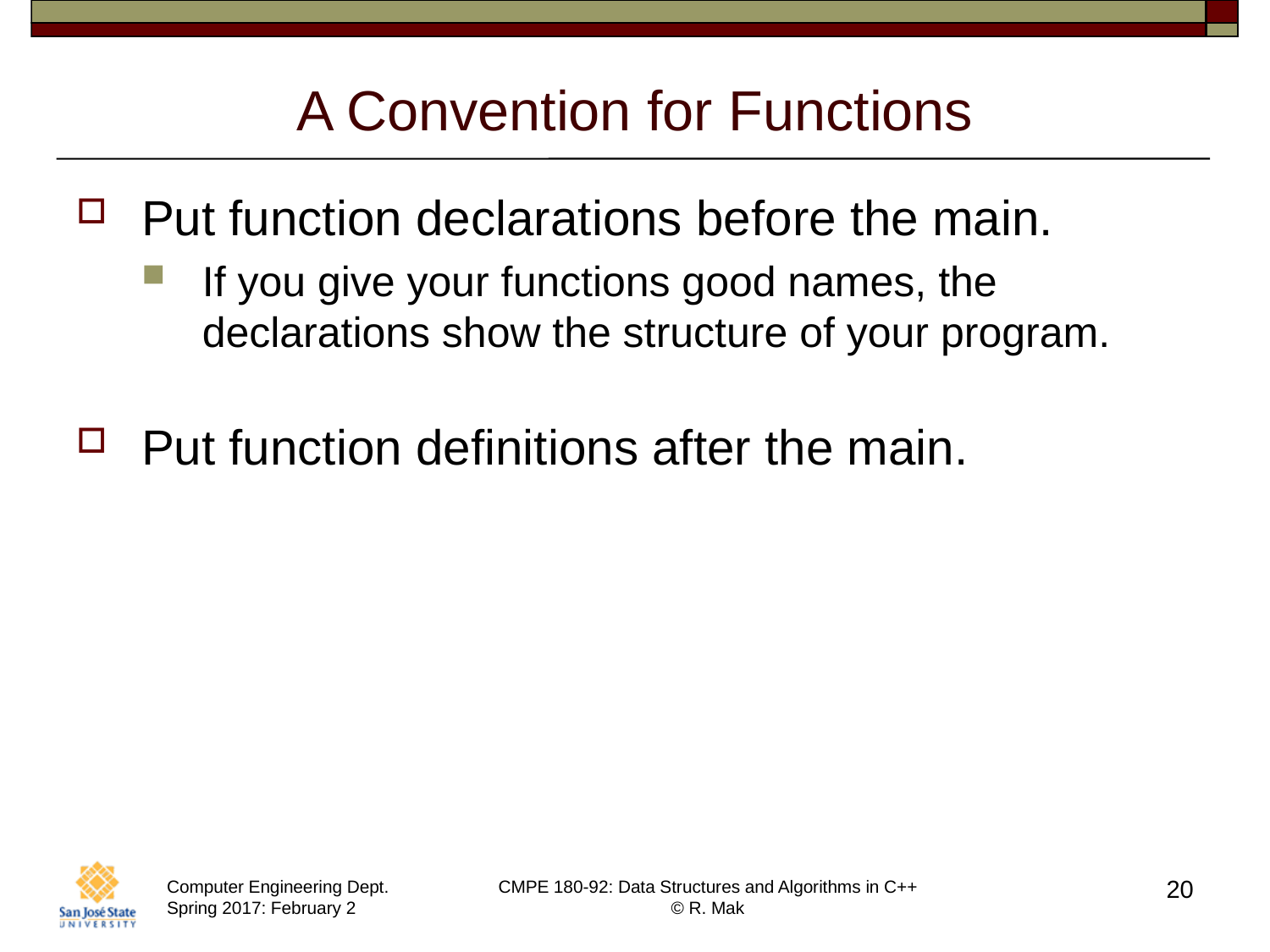

# A Convention for Functions
Put function declarations before the main.
If you give your functions good names, the declarations show the structure of your program.

Put function definitions after the main.
20